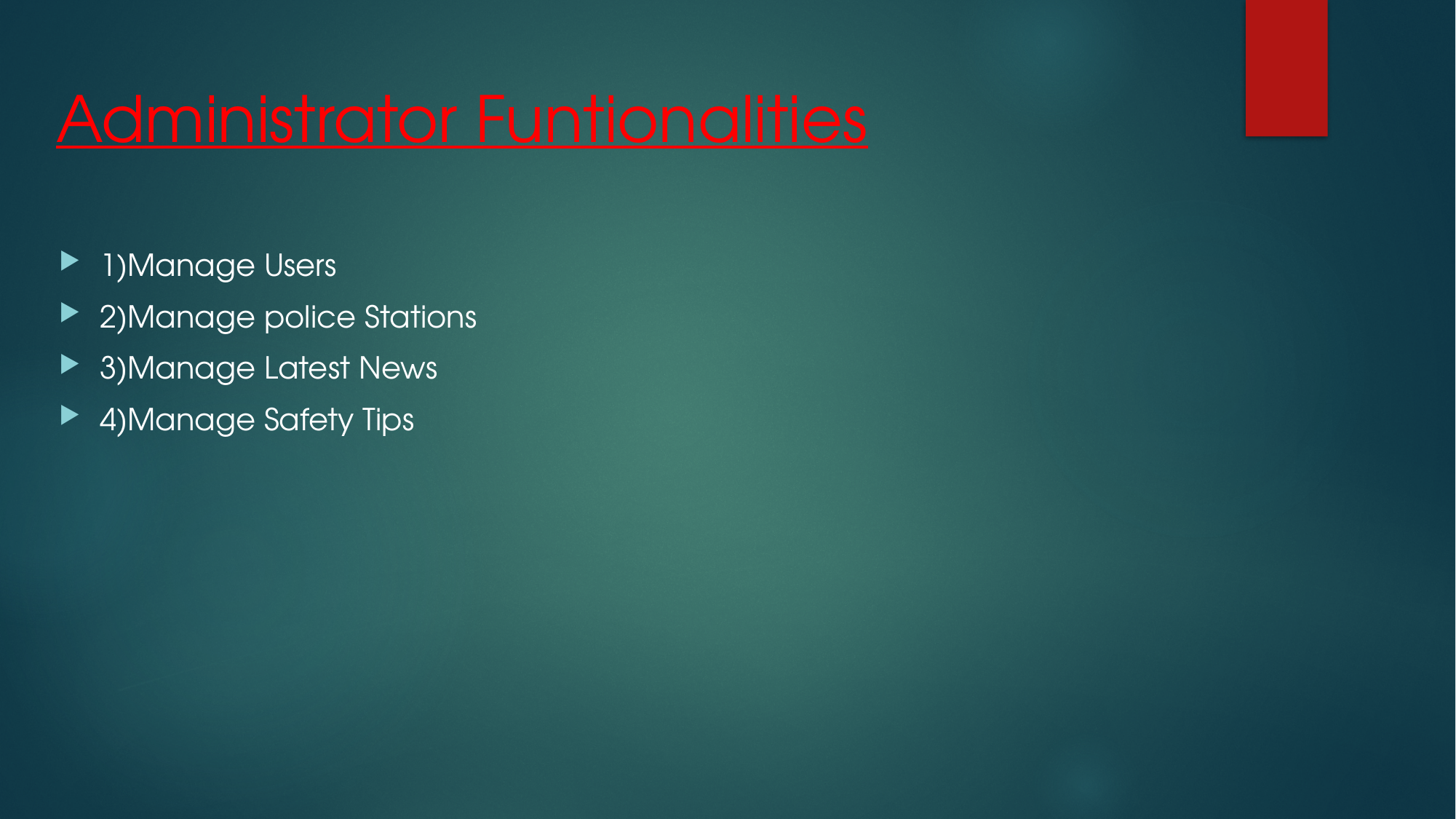

# Administrator Funtionalities
1)Manage Users
2)Manage police Stations
3)Manage Latest News
4)Manage Safety Tips